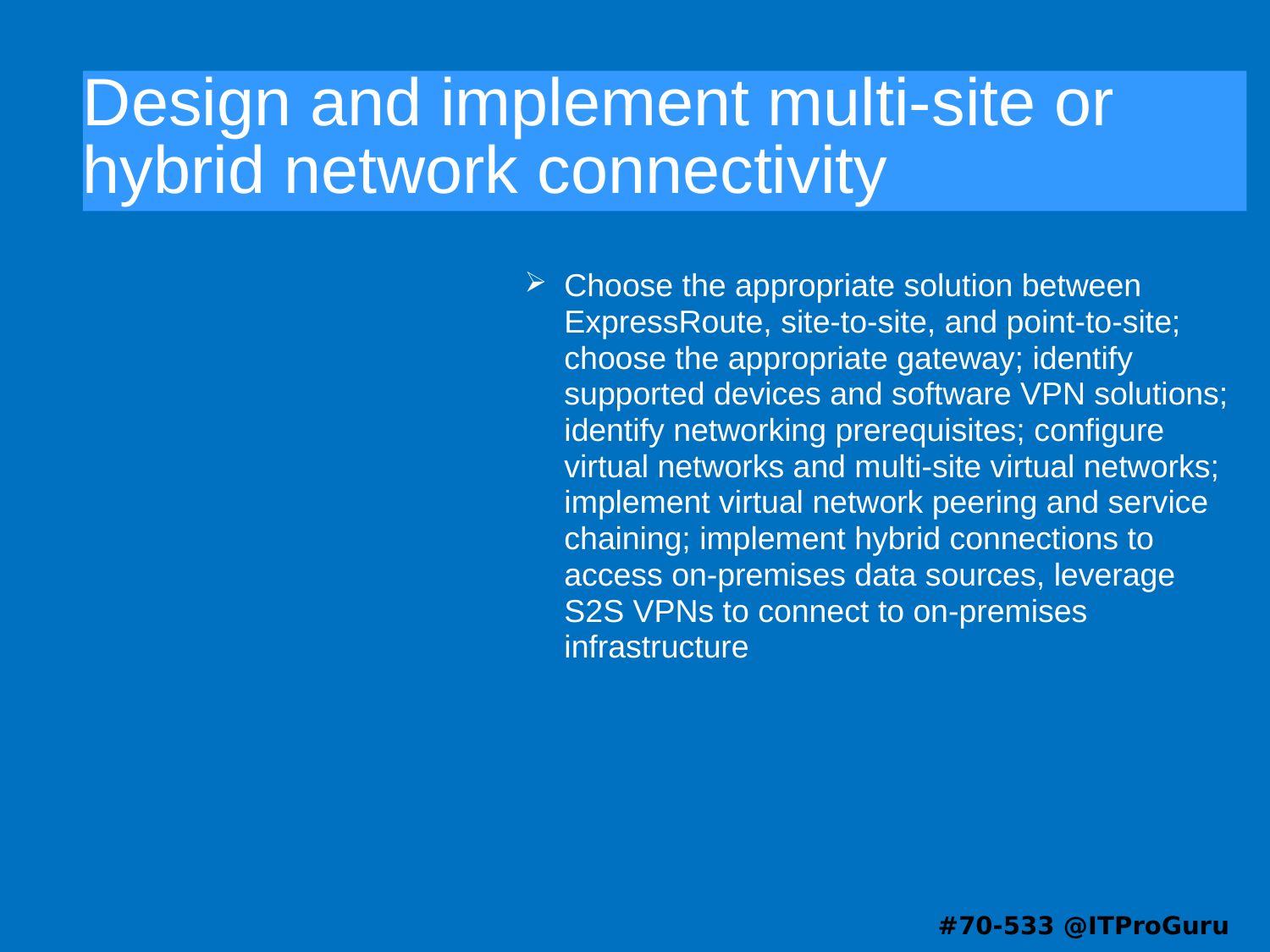

# Design and implement multi-site or hybrid network connectivity
Choose the appropriate solution between ExpressRoute, site-to-site, and point-to-site; choose the appropriate gateway; identify supported devices and software VPN solutions; identify networking prerequisites; configure virtual networks and multi-site virtual networks; implement virtual network peering and service chaining; implement hybrid connections to access on-premises data sources, leverage S2S VPNs to connect to on-premises infrastructure